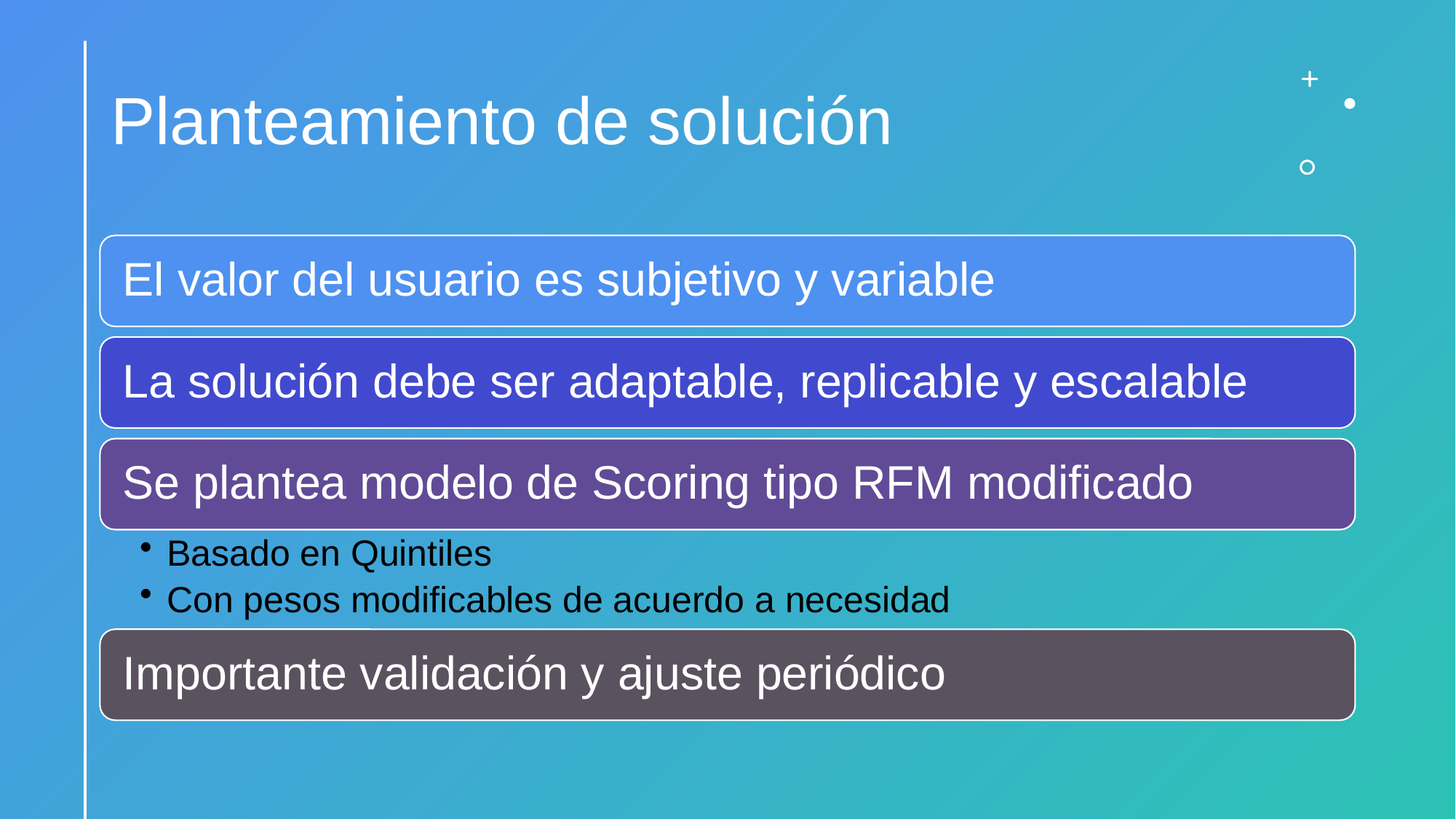

# Planteamiento de solución

El valor del usuario es subjetivo y variable
La solución debe ser adaptable, replicable y escalable
Se plantea modelo de Scoring tipo RFM modificado
Basado en Quintiles
Con pesos modificables de acuerdo a necesidad
Importante validación y ajuste periódico